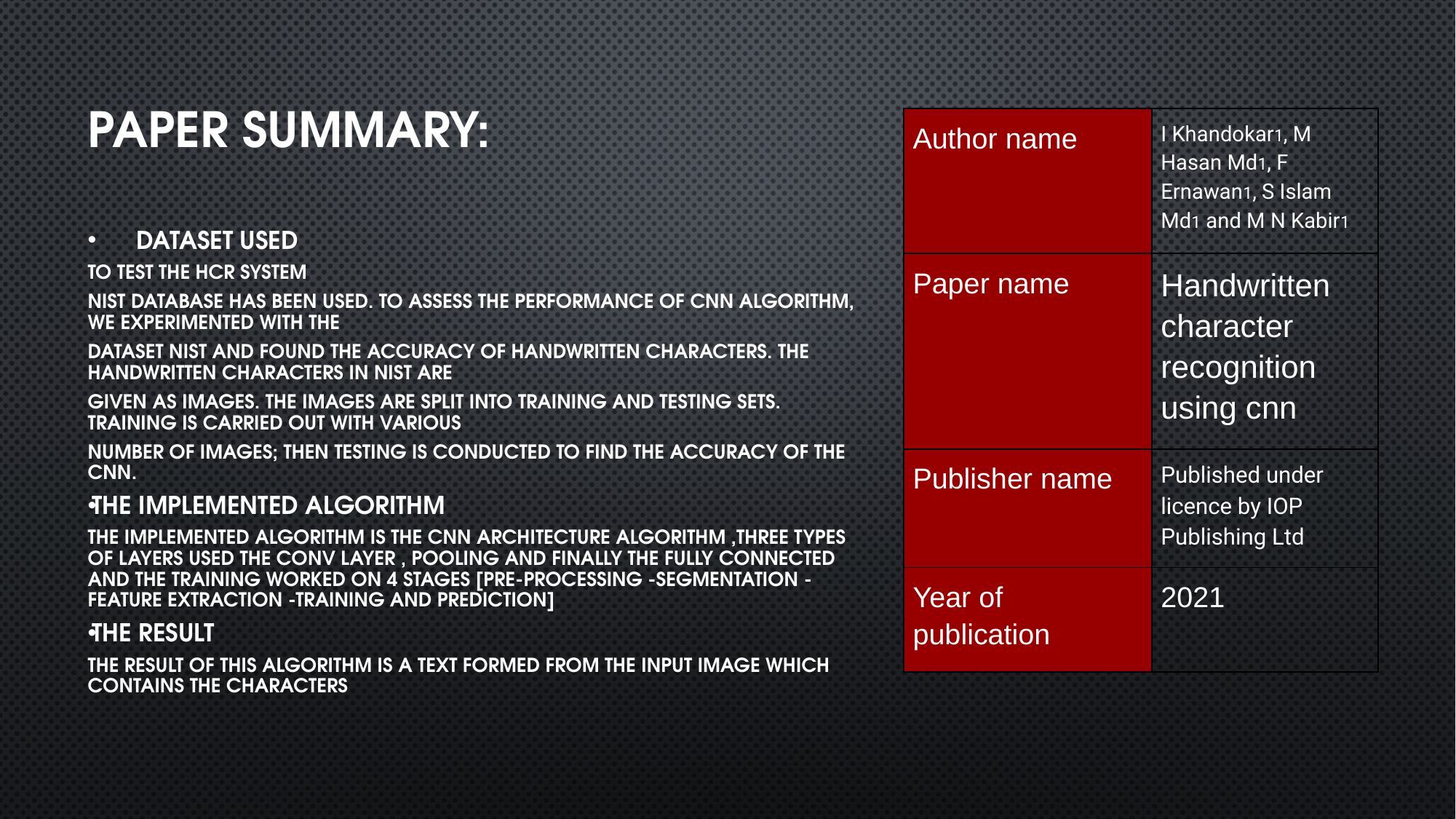

# paper summary:
| Author name | I Khandokar1, M Hasan Md1, F Ernawan1, S Islam Md1 and M N Kabir1 |
| --- | --- |
| Paper name | Handwritten character recognition using cnn |
| Publisher name | Published under licence by IOP Publishing Ltd |
| Year of publication | 2021 |

Dataset used
To test the HCR system
NIST database has been used. To assess the performance of CNN algorithm, we experimented with the
dataset NIST and found the accuracy of handwritten characters. The handwritten characters in NIST are
given as images. The images are split into training and testing sets. Training is carried out with various
number of images; then testing is conducted to find the accuracy of the CNN.
The implemented algorithm
The implemented algorithm is the CNN architecture algorithm ,Three types of layers used the conv layer , pooling and finally the fully connected and the training worked on 4 stages [pre-processing -segmentation -Feature extraction -Training and prediction]
The result
The result of this algorithm is a text formed from the input image which contains the characters